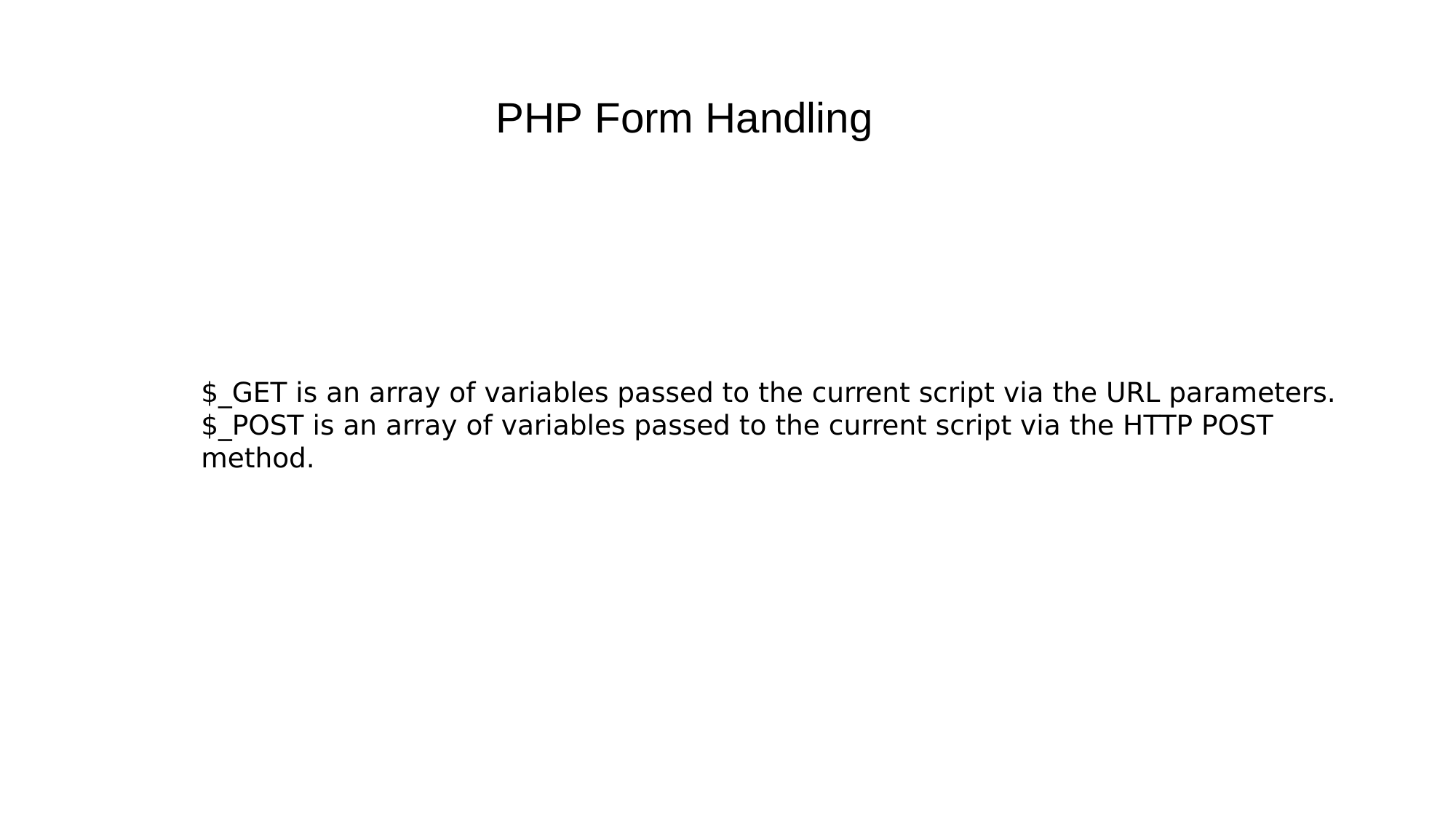

PHP Form Handling
$_GET is an array of variables passed to the current script via the URL parameters.
$_POST is an array of variables passed to the current script via the HTTP POST method.